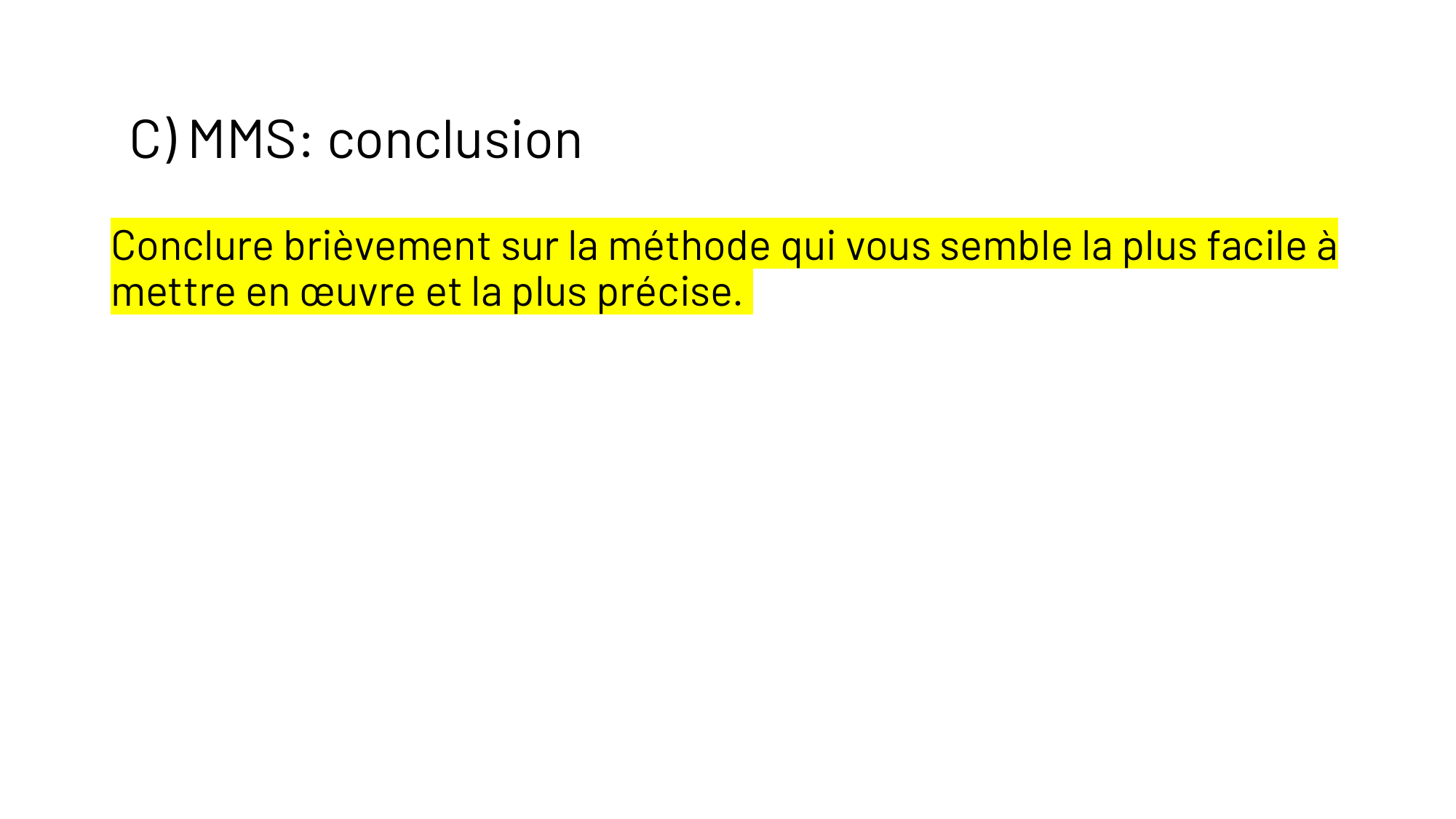

C) MMS: conclusion
Conclure brièvement sur la méthode qui vous semble la plus facile à mettre en œuvre et la plus précise.